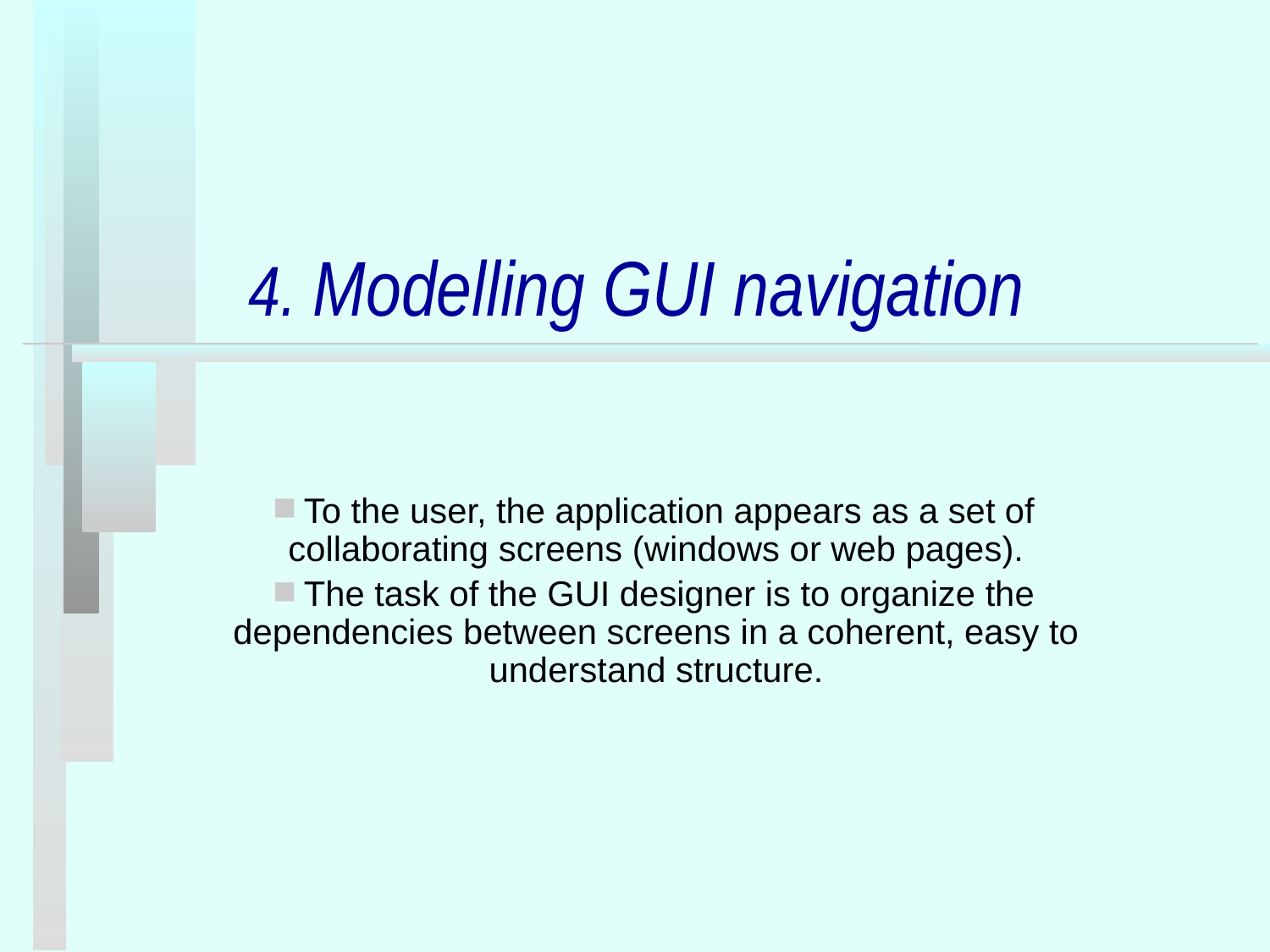

# 4. Modelling GUI navigation
 To the user, the application appears as a set of collaborating screens (windows or web pages).
 The task of the GUI designer is to organize the dependencies between screens in a coherent, easy to understand structure.